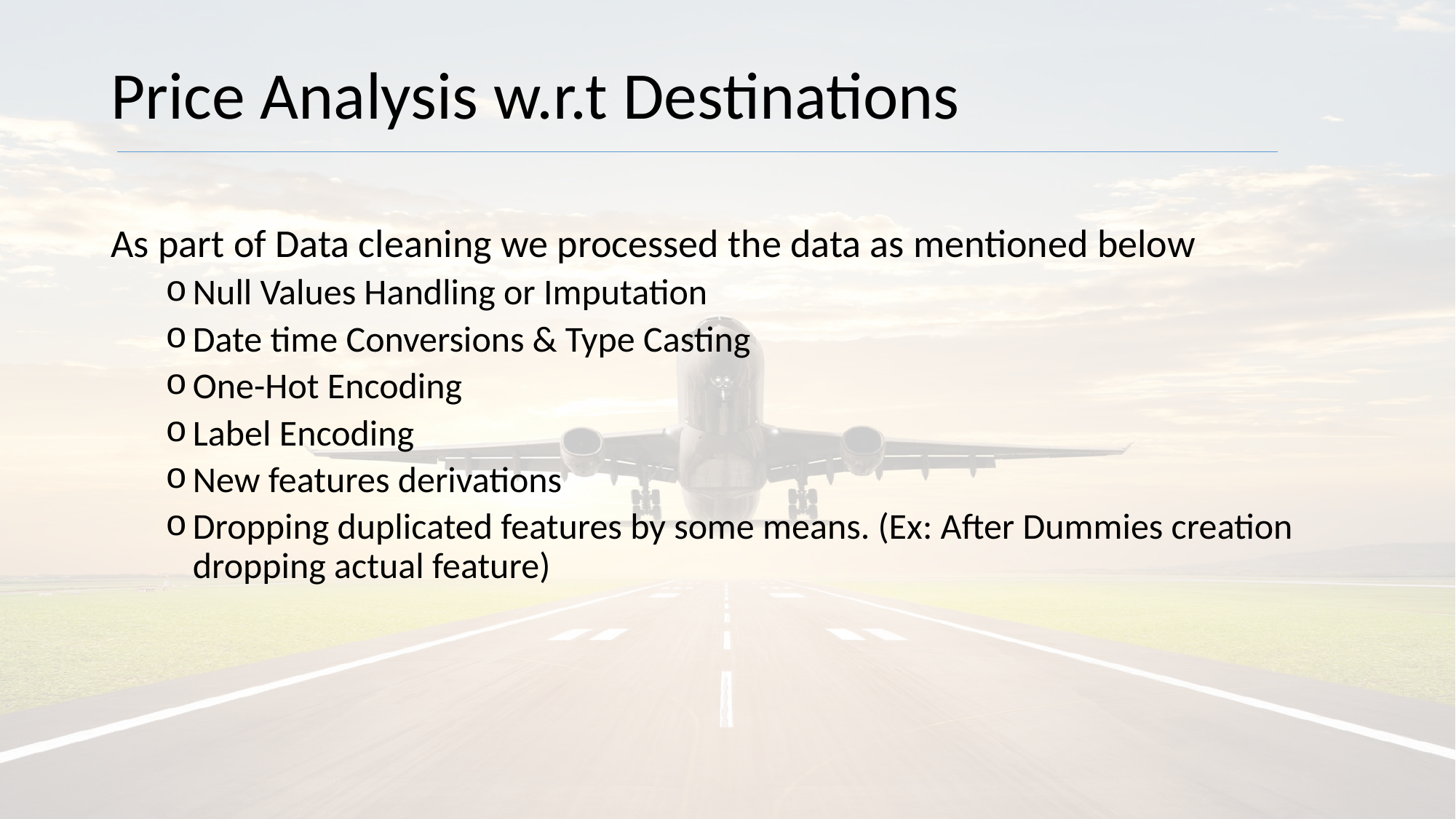

# Price Analysis w.r.t Destinations
As part of Data cleaning we processed the data as mentioned below
Null Values Handling or Imputation
Date time Conversions & Type Casting
One-Hot Encoding
Label Encoding
New features derivations
Dropping duplicated features by some means. (Ex: After Dummies creation dropping actual feature)